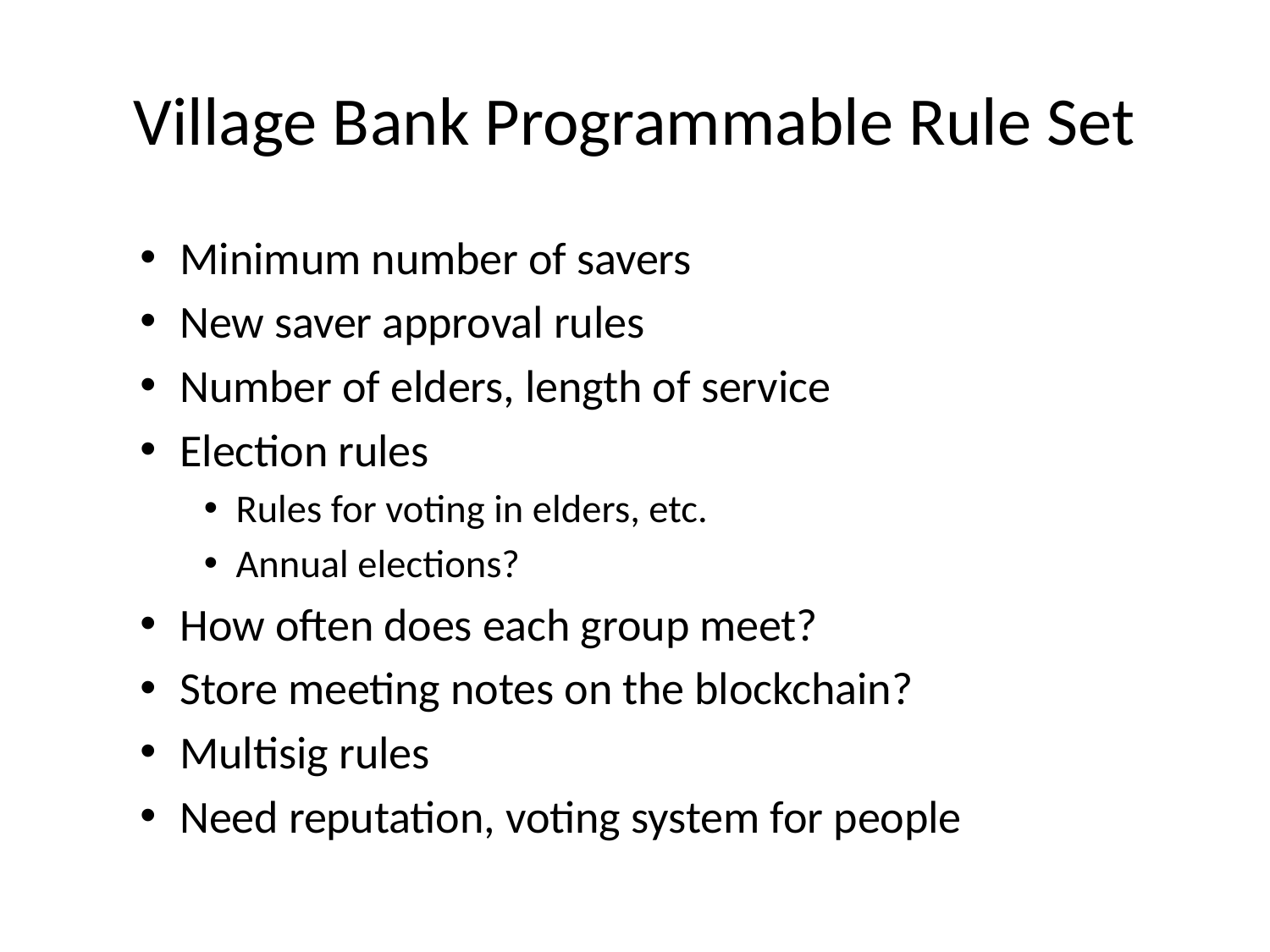

# Village Bank Programmable Rule Set
Minimum number of savers
New saver approval rules
Number of elders, length of service
Election rules
Rules for voting in elders, etc.
Annual elections?
How often does each group meet?
Store meeting notes on the blockchain?
Multisig rules
Need reputation, voting system for people